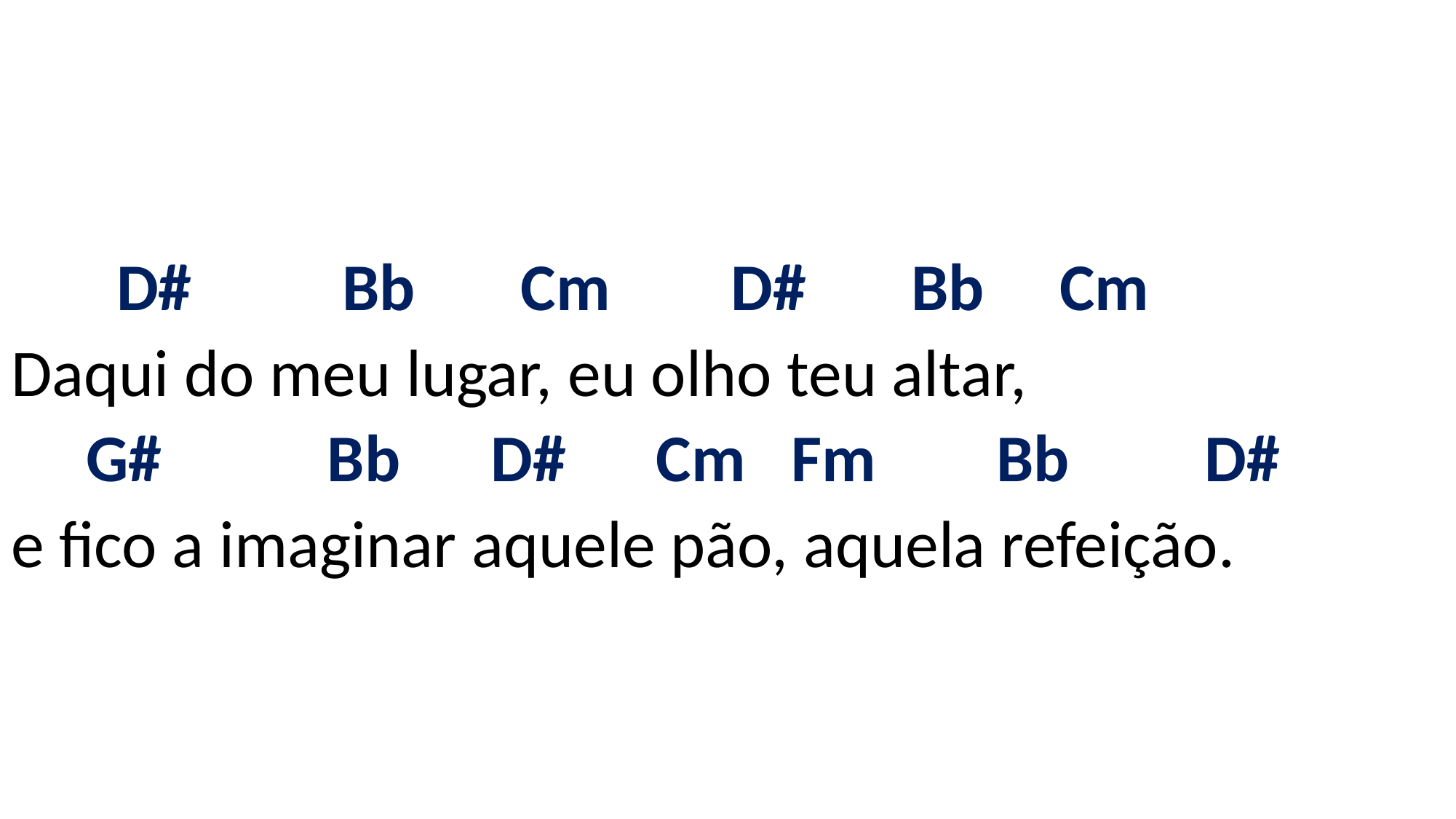

# D#          Bb       Cm        D#       Bb     Cm Daqui do meu lugar, eu olho teu altar, G#           Bb      D#      Cm   Fm        Bb         D# e fico a imaginar aquele pão, aquela refeição.